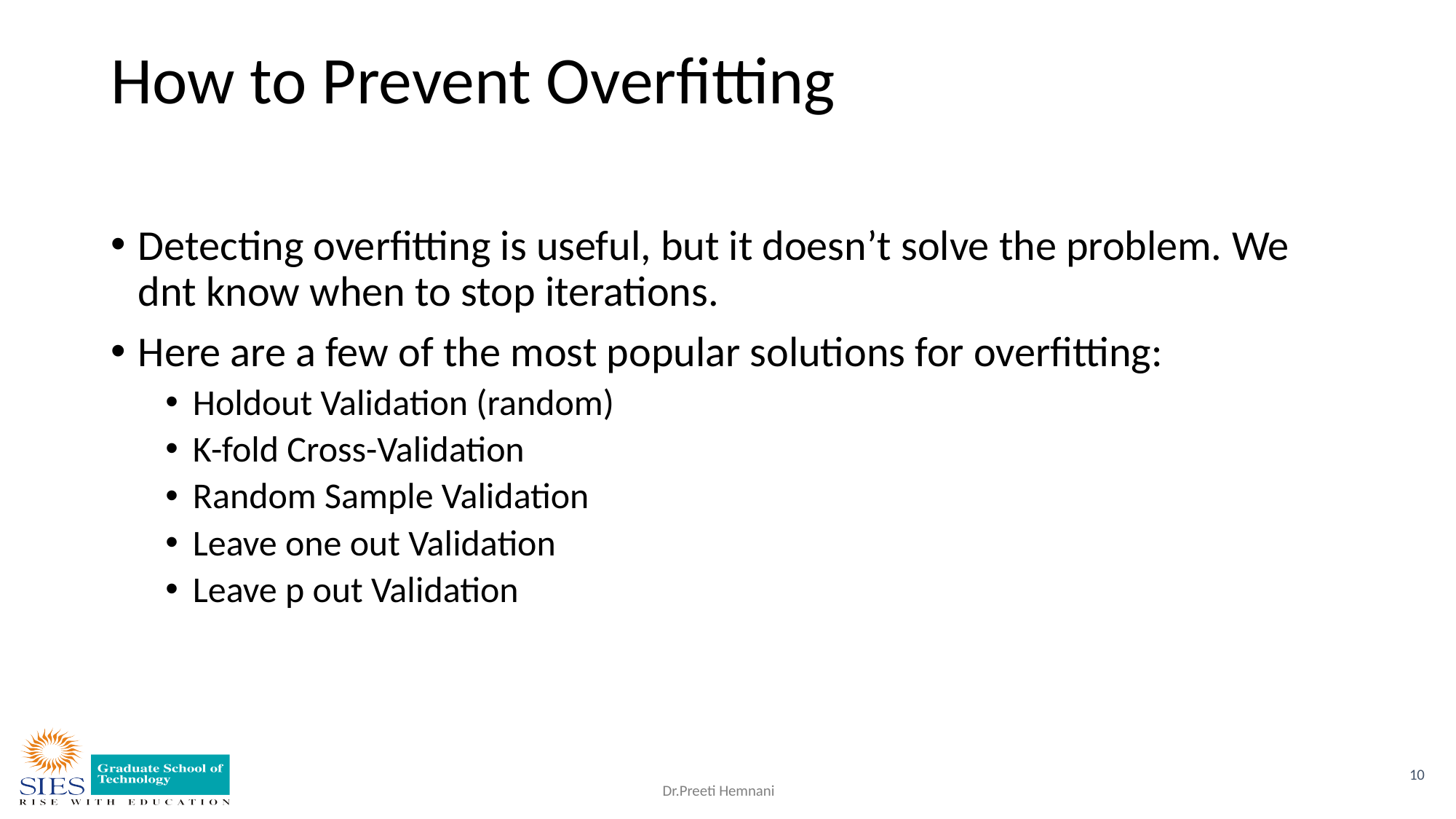

# How to Prevent Overfitting
Detecting overfitting is useful, but it doesn’t solve the problem. We dnt know when to stop iterations.
Here are a few of the most popular solutions for overfitting:
Holdout Validation (random)
K-fold Cross-Validation
Random Sample Validation
Leave one out Validation
Leave p out Validation